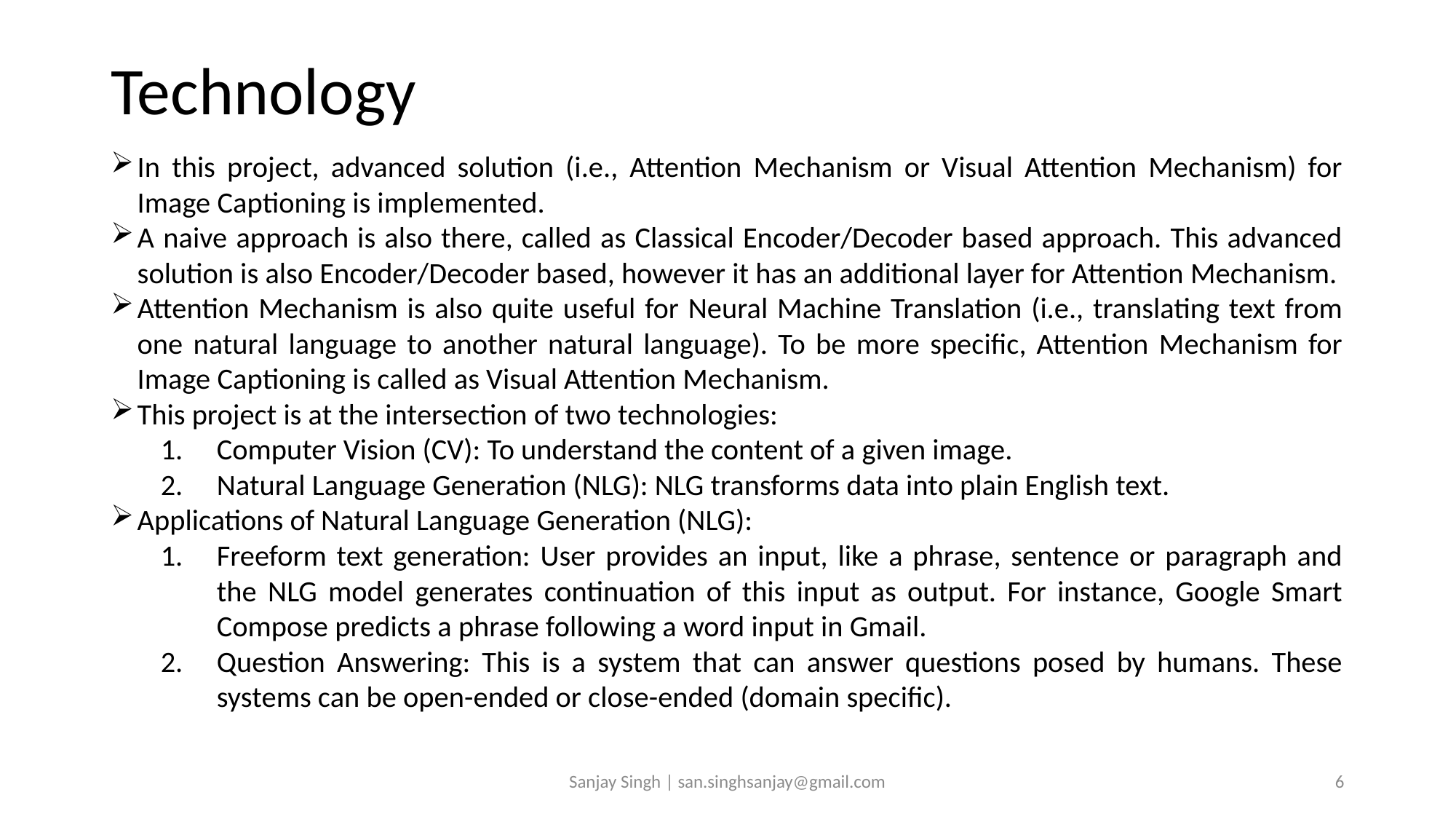

# Technology
In this project, advanced solution (i.e., Attention Mechanism or Visual Attention Mechanism) for Image Captioning is implemented.
A naive approach is also there, called as Classical Encoder/Decoder based approach. This advanced solution is also Encoder/Decoder based, however it has an additional layer for Attention Mechanism.
Attention Mechanism is also quite useful for Neural Machine Translation (i.e., translating text from one natural language to another natural language). To be more specific, Attention Mechanism for Image Captioning is called as Visual Attention Mechanism.
This project is at the intersection of two technologies:
Computer Vision (CV): To understand the content of a given image.
Natural Language Generation (NLG): NLG transforms data into plain English text.
Applications of Natural Language Generation (NLG):
Freeform text generation: User provides an input, like a phrase, sentence or paragraph and the NLG model generates continuation of this input as output. For instance, Google Smart Compose predicts a phrase following a word input in Gmail.
Question Answering: This is a system that can answer questions posed by humans. These systems can be open-ended or close-ended (domain specific).
Sanjay Singh | san.singhsanjay@gmail.com
6